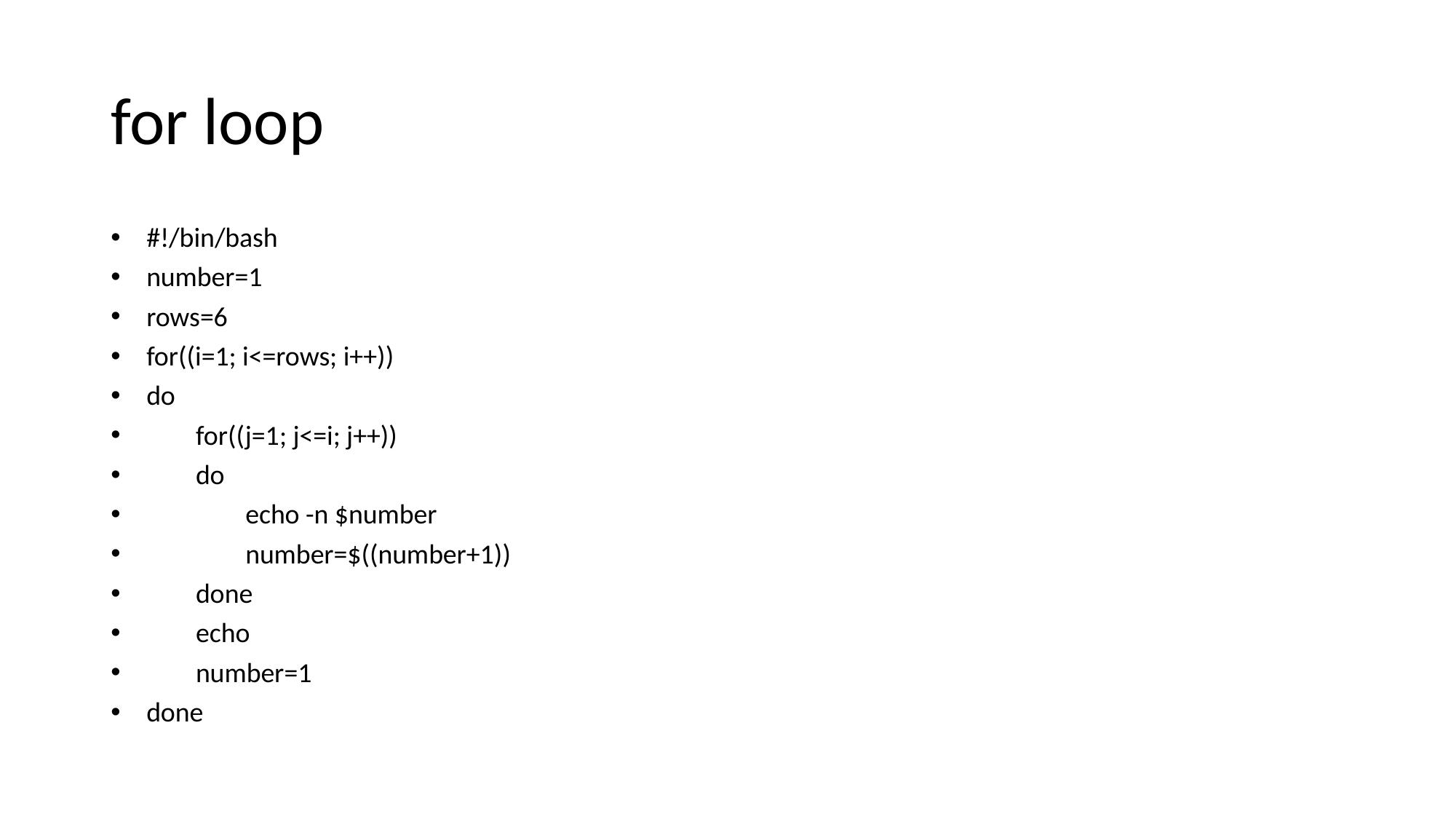

# for loop
#!/bin/bash
number=1
rows=6
for((i=1; i<=rows; i++))
do
        for((j=1; j<=i; j++))
        do
                echo -n $number
                number=$((number+1))
        done
        echo
        number=1
done